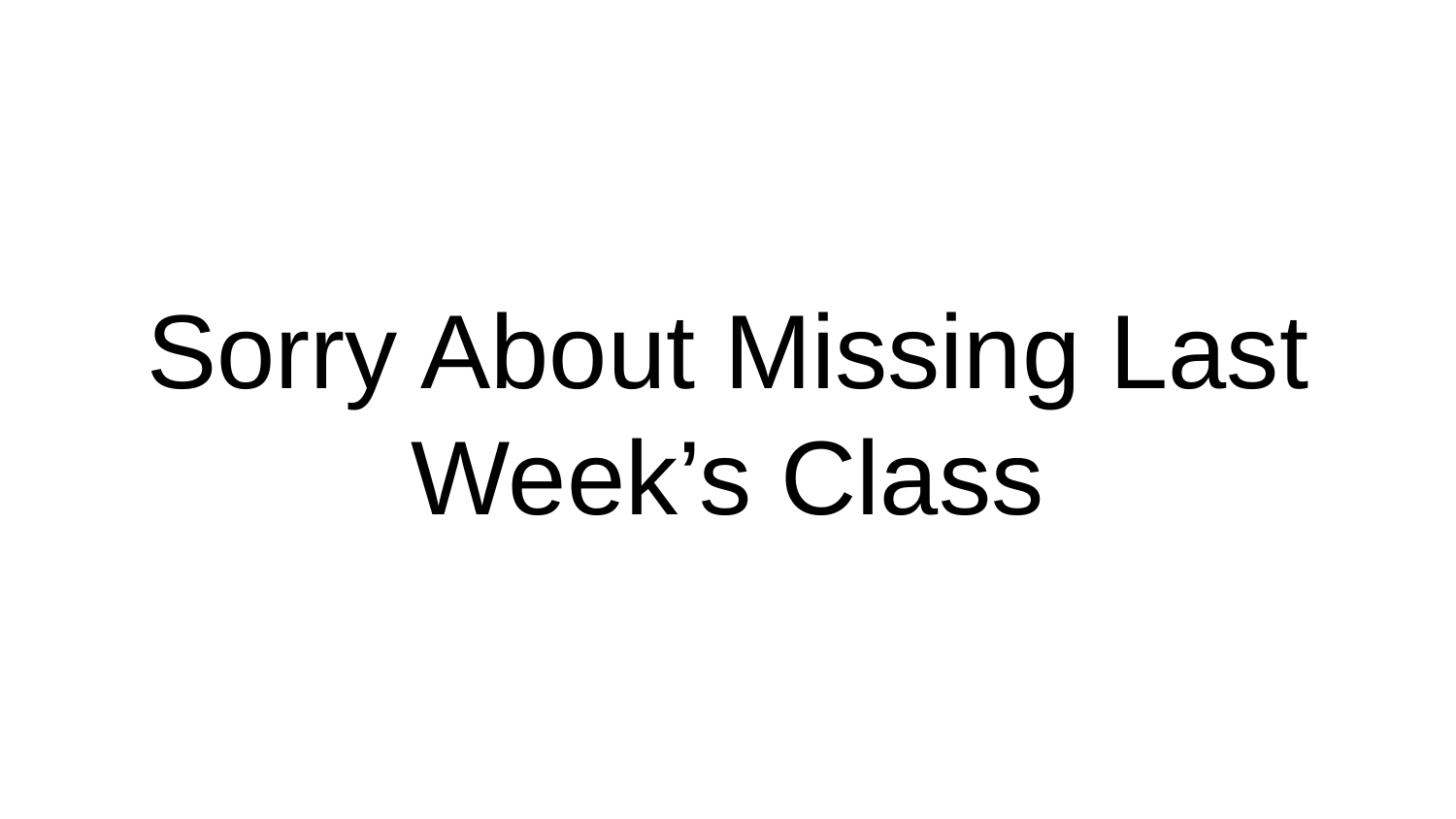

# Sorry About Missing Last Week’s Class